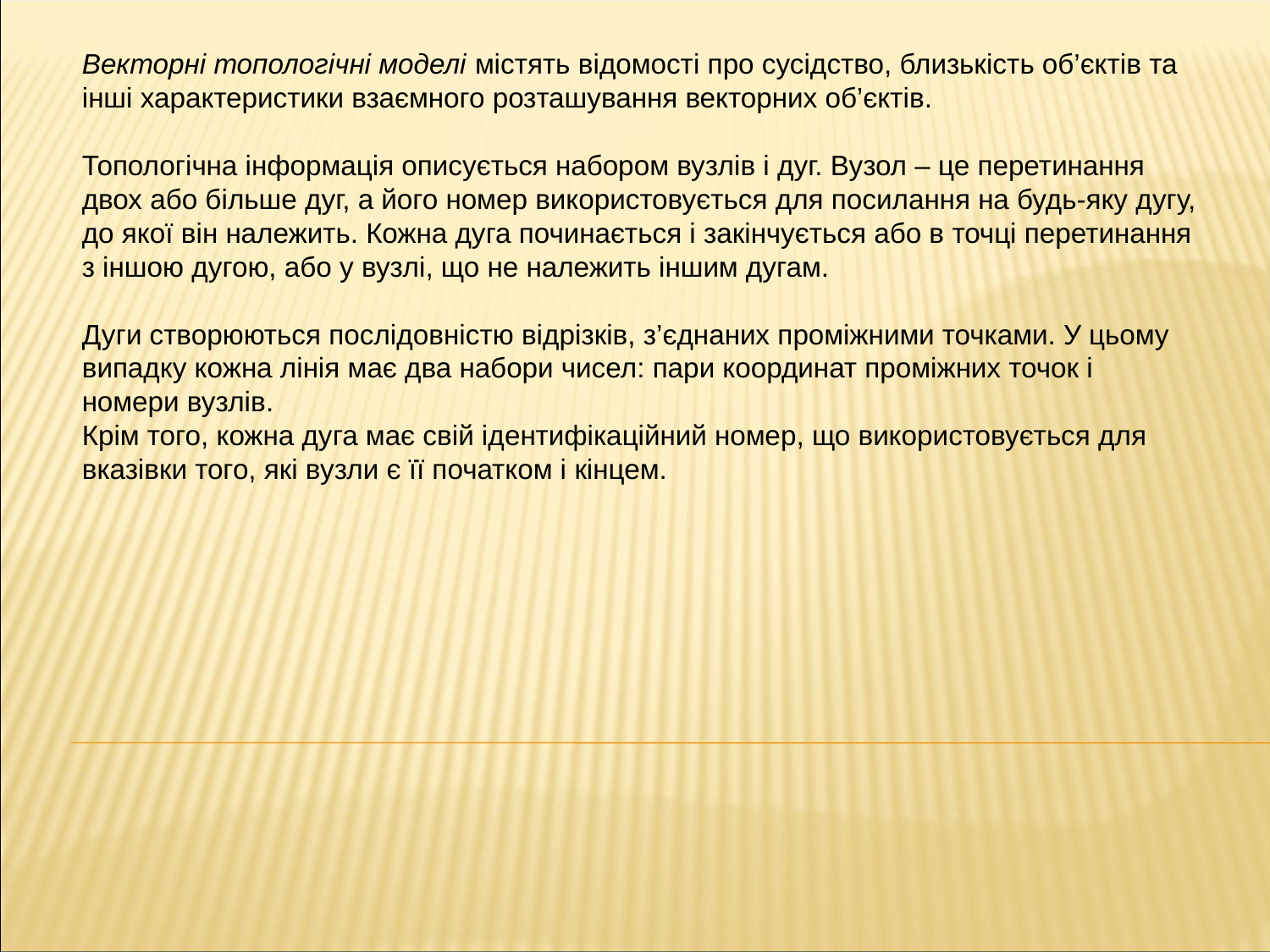

Векторні топологічні моделі містять відомості про сусідство, близькість об’єктів та інші характеристики взаємного розташування векторних об’єктів.
Топологічна інформація описується набором вузлів і дуг. Вузол – це перетинання двох або більше дуг, а його номер використовується для посилання на будь-яку дугу, до якої він належить. Кожна дуга починається і закінчується або в точці перетинання з іншою дугою, або у вузлі, що не належить іншим дугам.

Дуги створюються послідовністю відрізків, з’єднаних проміжними точками. У цьому випадку кожна лінія має два набори чисел: пари координат проміжних точок і номери вузлів.
Крім того, кожна дуга має свій ідентифікаційний номер, що використовується для вказівки того, які вузли є її початком і кінцем.